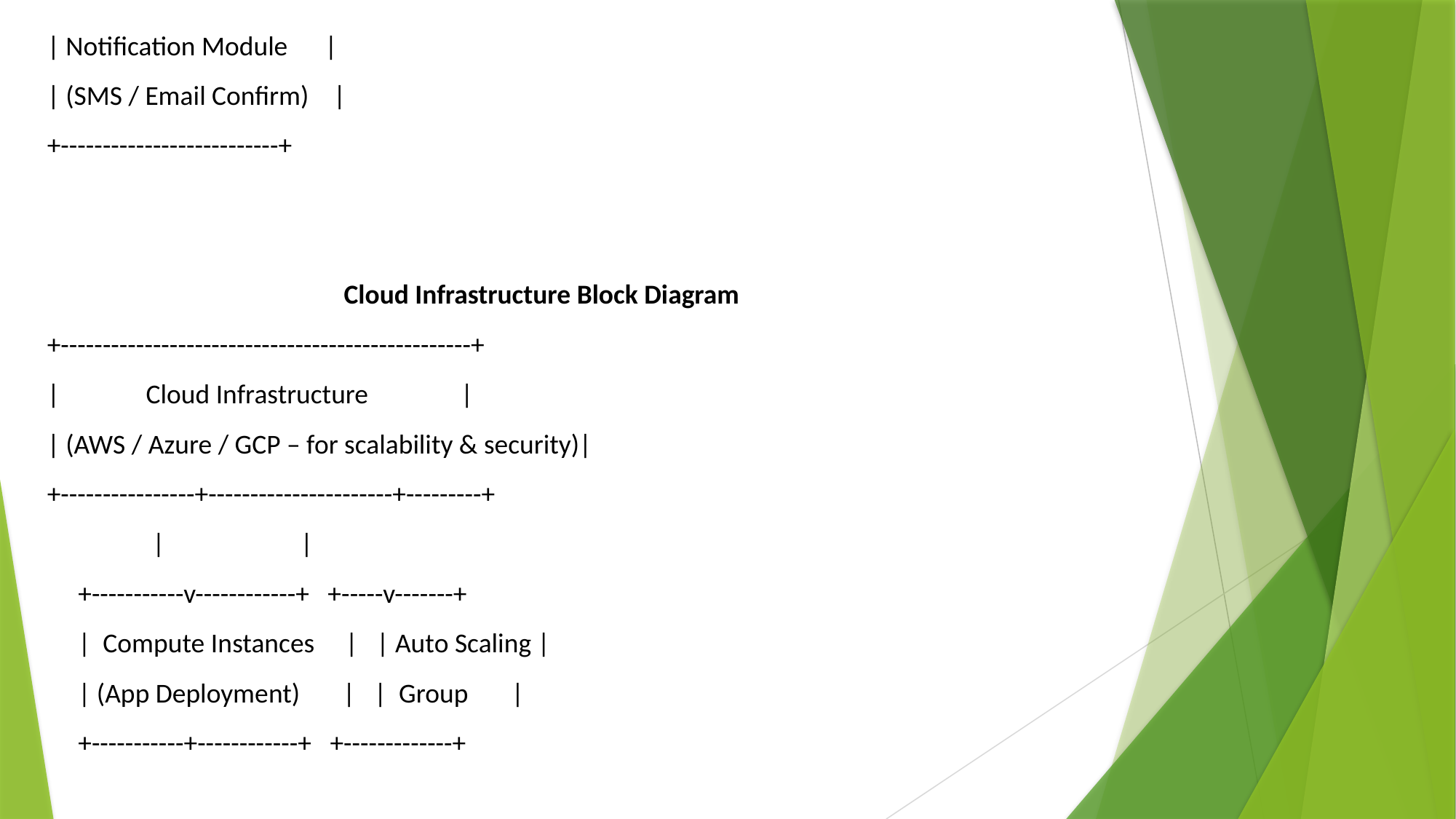

| Notification Module      |
| (SMS / Email Confirm)    |
+--------------------------+

                                                Cloud Infrastructure Block Diagram
+-------------------------------------------------+
|              Cloud Infrastructure               |
| (AWS / Azure / GCP – for scalability & security)|
+----------------+----------------------+---------+
                 |                      |
     +-----------v------------+   +-----v-------+
     |  Compute Instances     |   | Auto Scaling |
     | (App Deployment)       |   |  Group       |
     +-----------+------------+   +-------------+